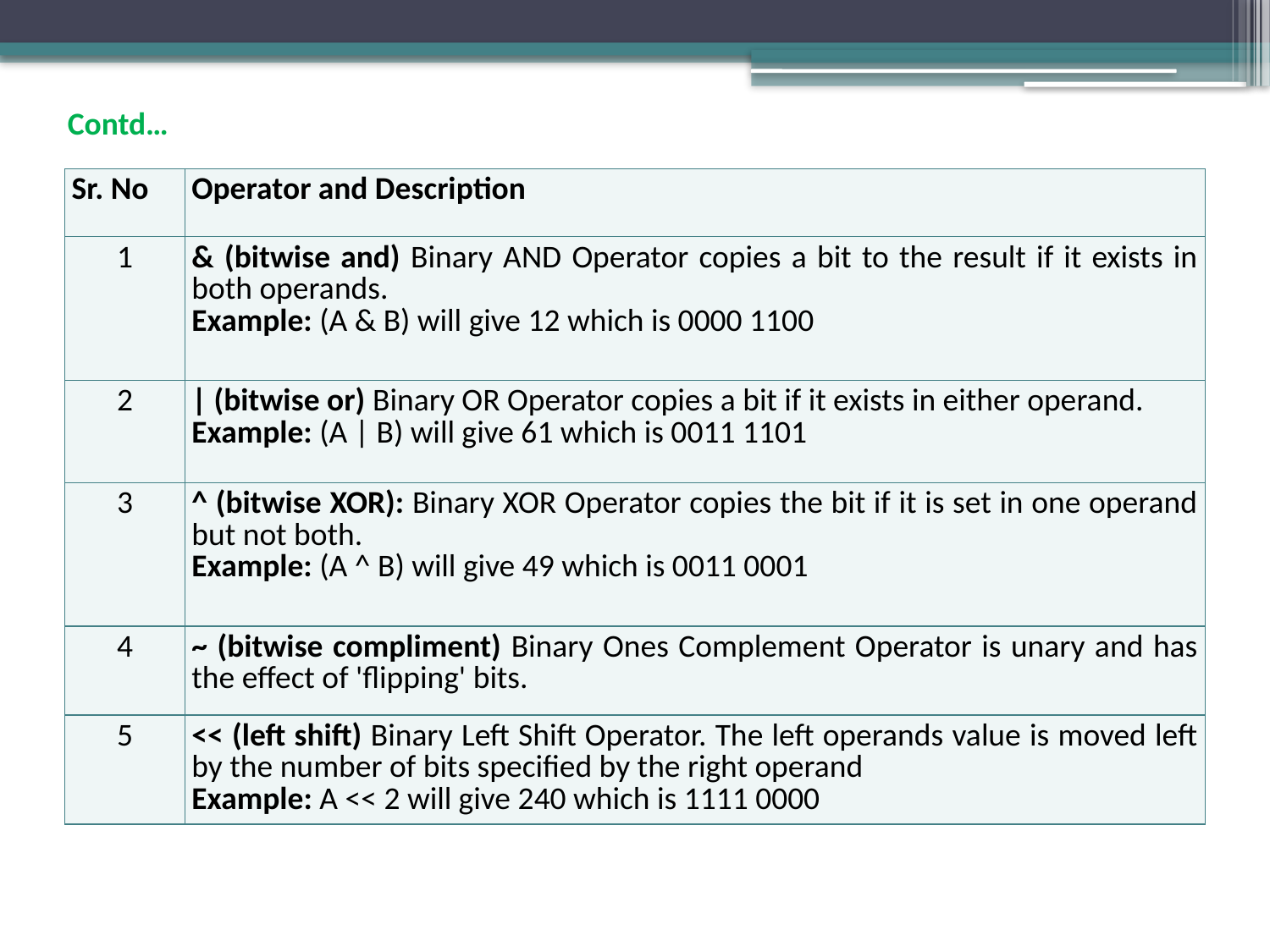

Contd…
| Sr. No | Operator and Description |
| --- | --- |
| 1 | & (bitwise and) Binary AND Operator copies a bit to the result if it exists in both operands. Example: (A & B) will give 12 which is 0000 1100 |
| 2 | | (bitwise or) Binary OR Operator copies a bit if it exists in either operand. Example: (A | B) will give 61 which is 0011 1101 |
| 3 | ^ (bitwise XOR): Binary XOR Operator copies the bit if it is set in one operand but not both. Example: (A ^ B) will give 49 which is 0011 0001 |
| 4 | ~ (bitwise compliment) Binary Ones Complement Operator is unary and has the effect of 'flipping' bits. |
| 5 | << (left shift) Binary Left Shift Operator. The left operands value is moved left by the number of bits specified by the right operand Example: A << 2 will give 240 which is 1111 0000 |